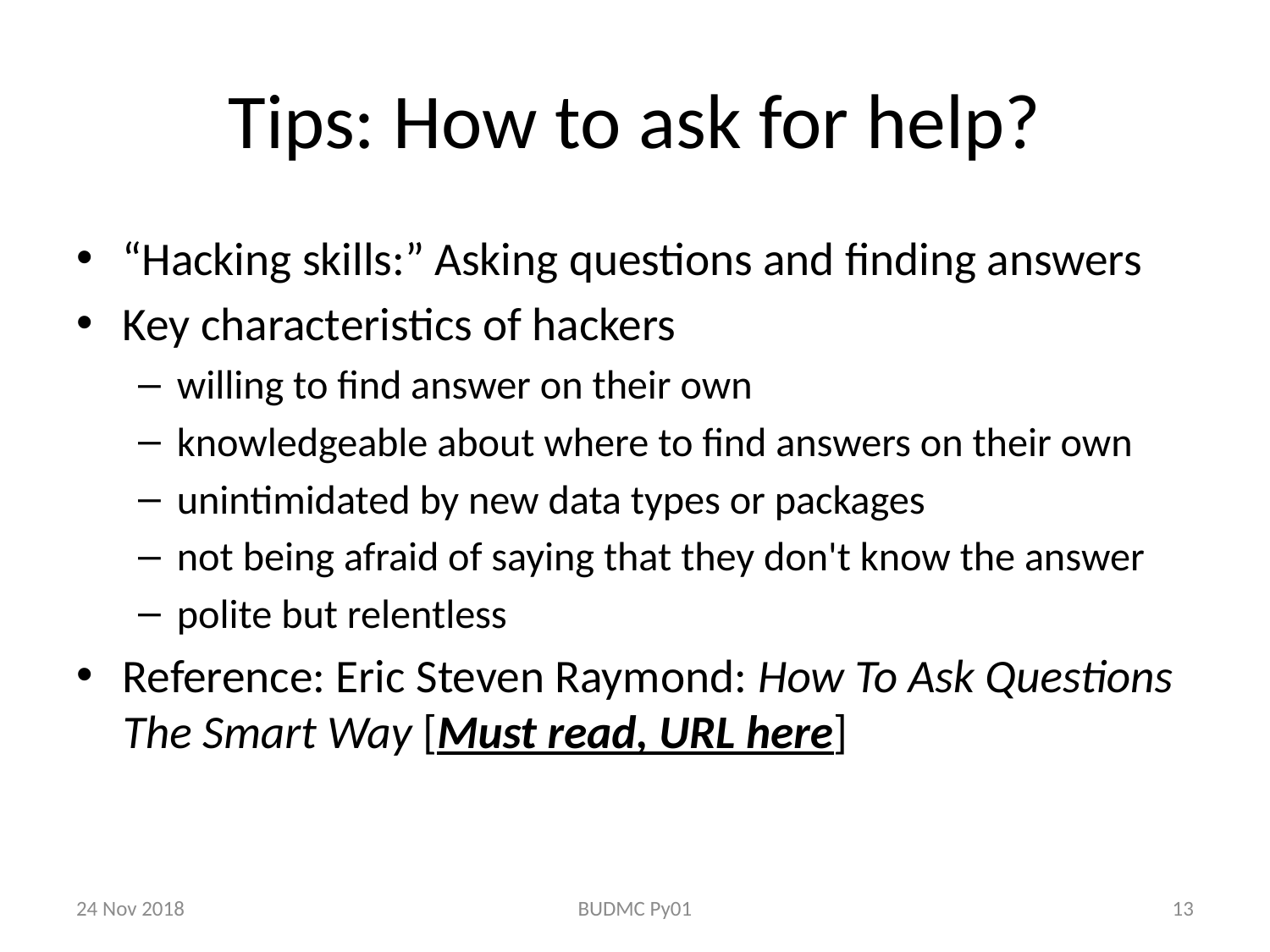

# Tips: How to ask for help?
“Hacking skills:” Asking questions and finding answers
Key characteristics of hackers
willing to find answer on their own
knowledgeable about where to find answers on their own
unintimidated by new data types or packages
not being afraid of saying that they don't know the answer
polite but relentless
Reference: Eric Steven Raymond: How To Ask Questions The Smart Way [Must read, URL here]

24 Nov 2018
BUDMC Py01
13